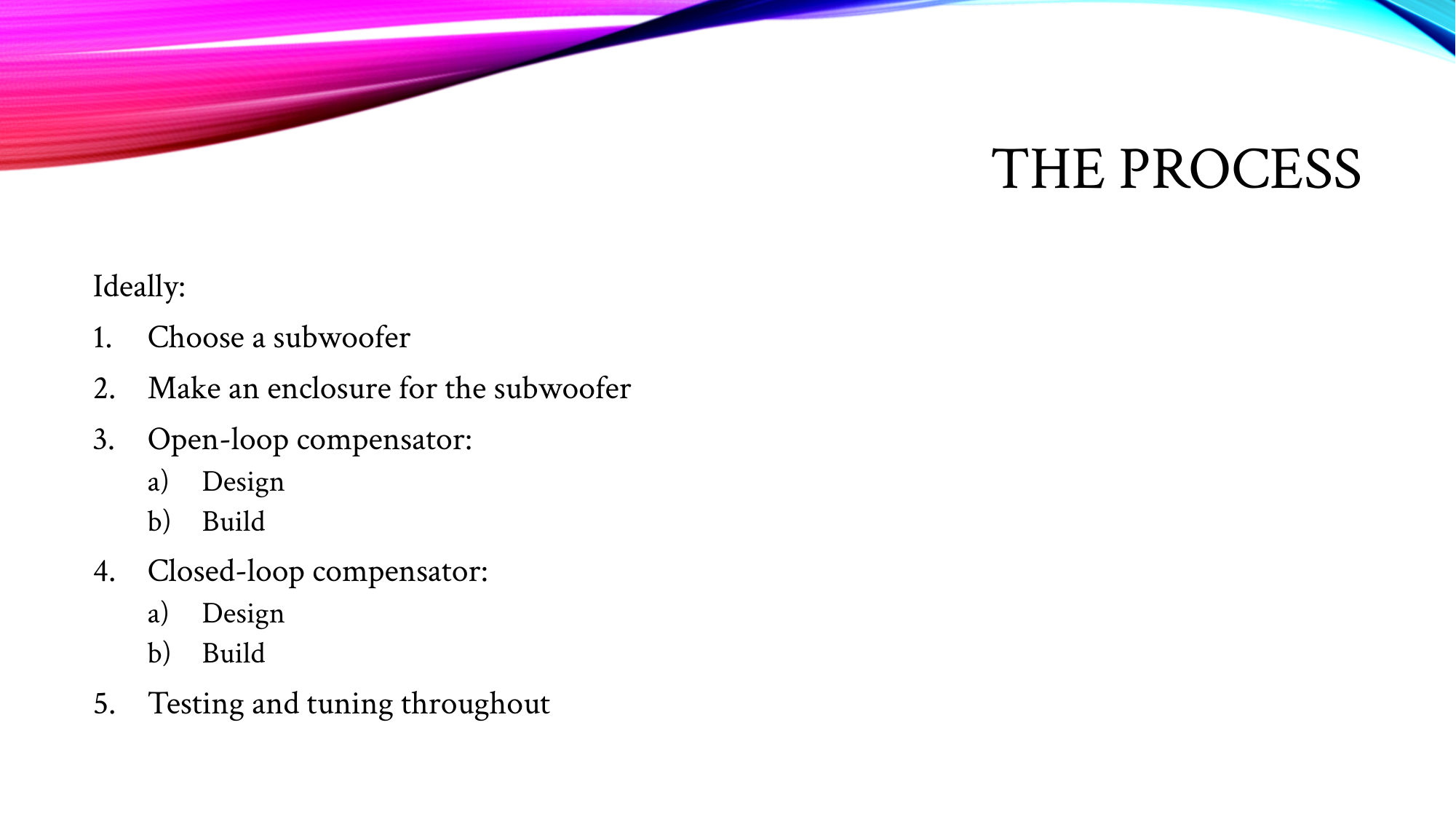

# The process

Ideally:
Choose a subwoofer
Make an enclosure for the subwoofer
Open-loop compensator:
Design
Build
Closed-loop compensator:
Design
Build
Testing and tuning throughout